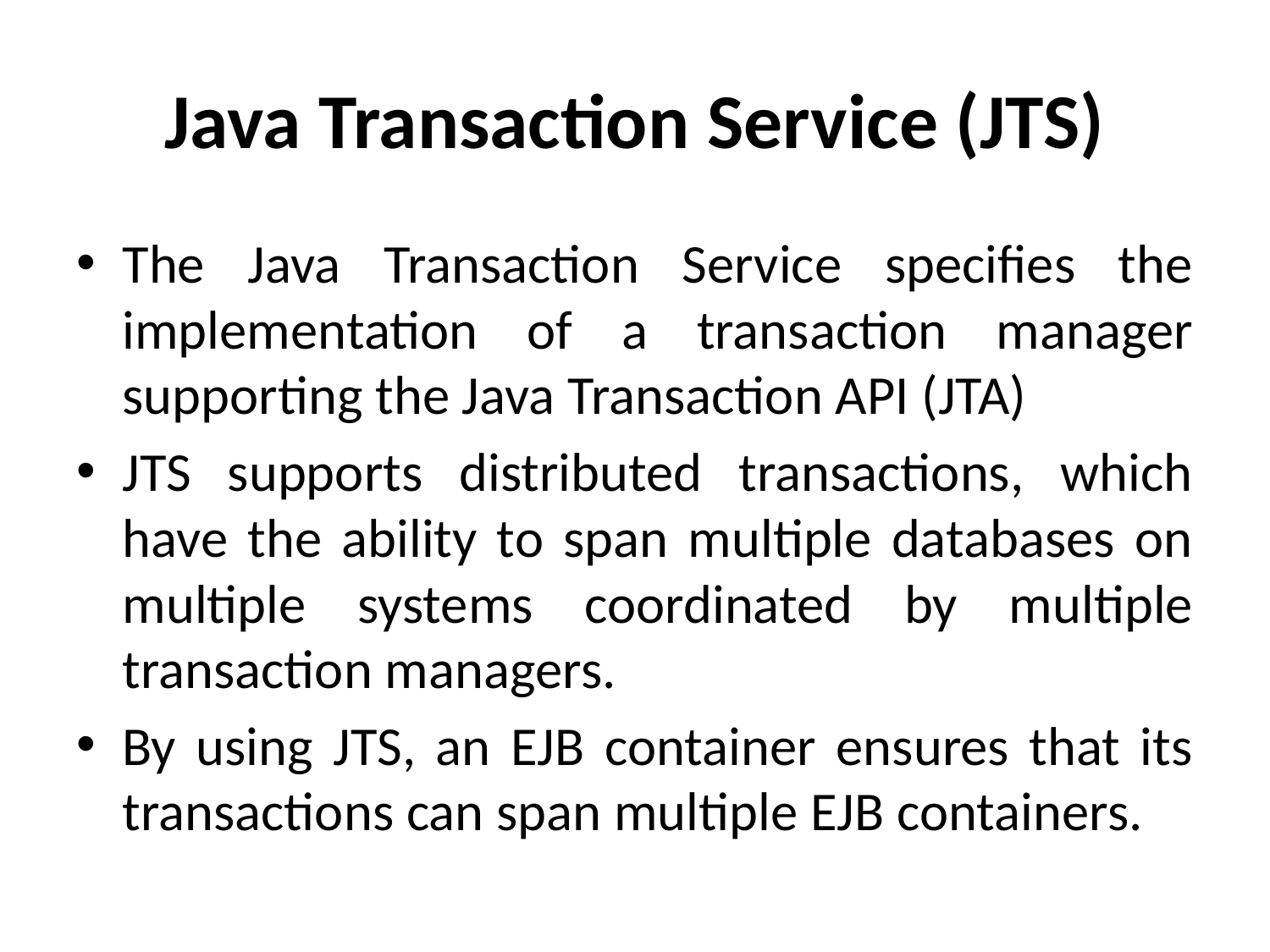

# Java Transaction Service (JTS)
The Java Transaction Service specifies the implementation of a transaction manager supporting the Java Transaction API (JTA)
JTS supports distributed transactions, which have the ability to span multiple databases on multiple systems coordinated by multiple transaction managers.
By using JTS, an EJB container ensures that its transactions can span multiple EJB containers.